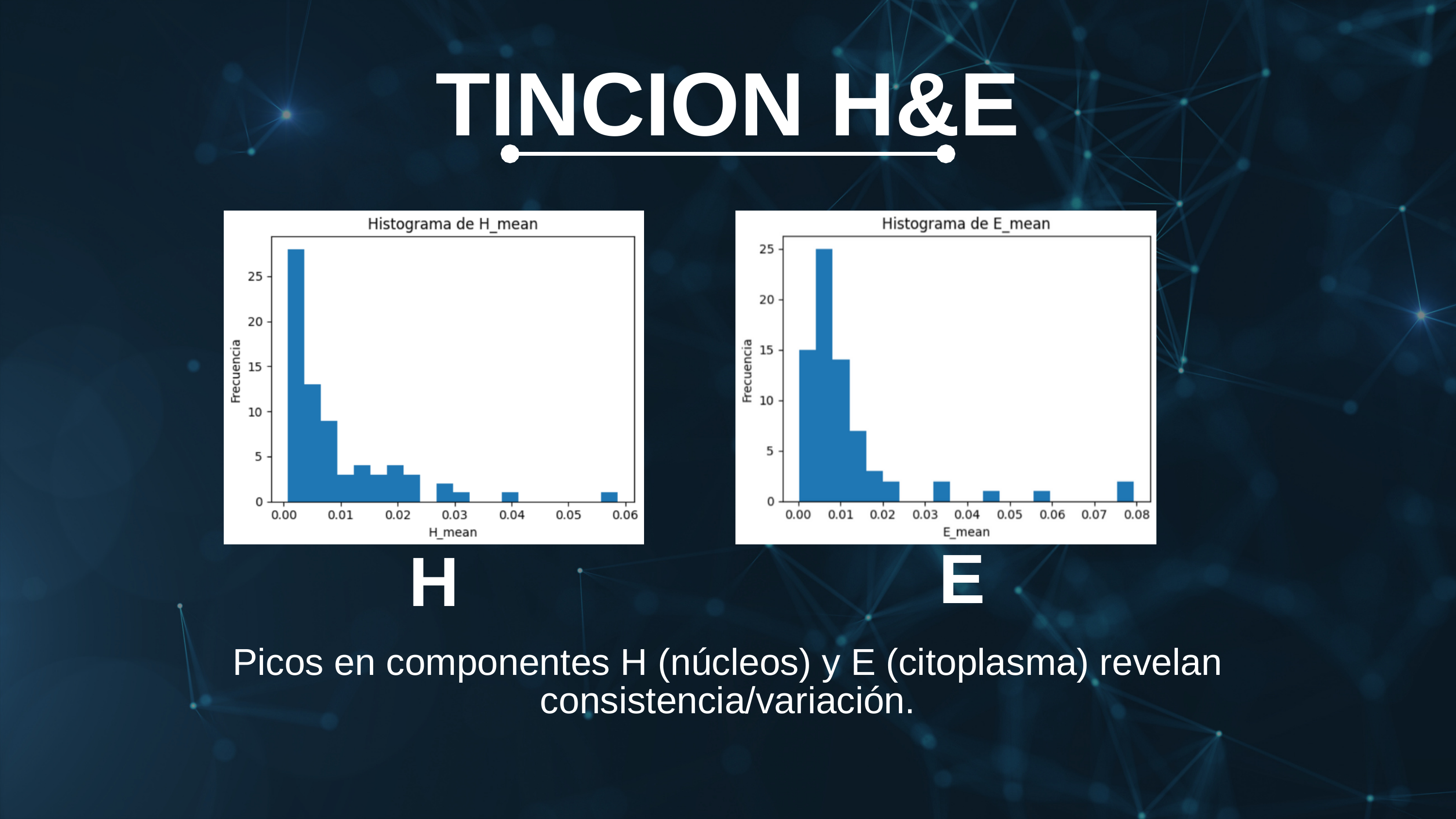

TINCION H&E

E
H
Picos en componentes H (núcleos) y E (citoplasma) revelan consistencia/variación.